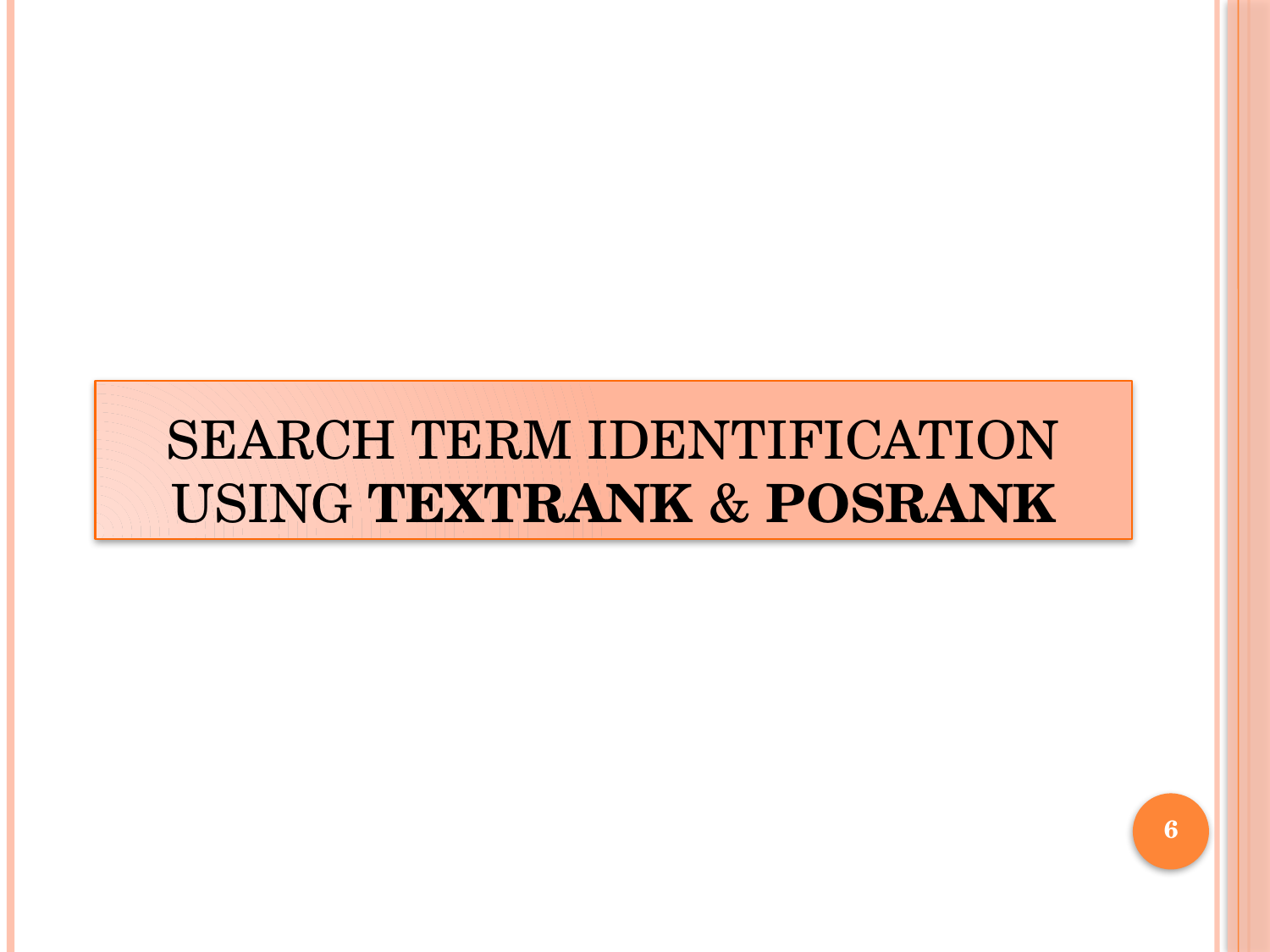

# Search Term Identification using TextRank & POSRank
6